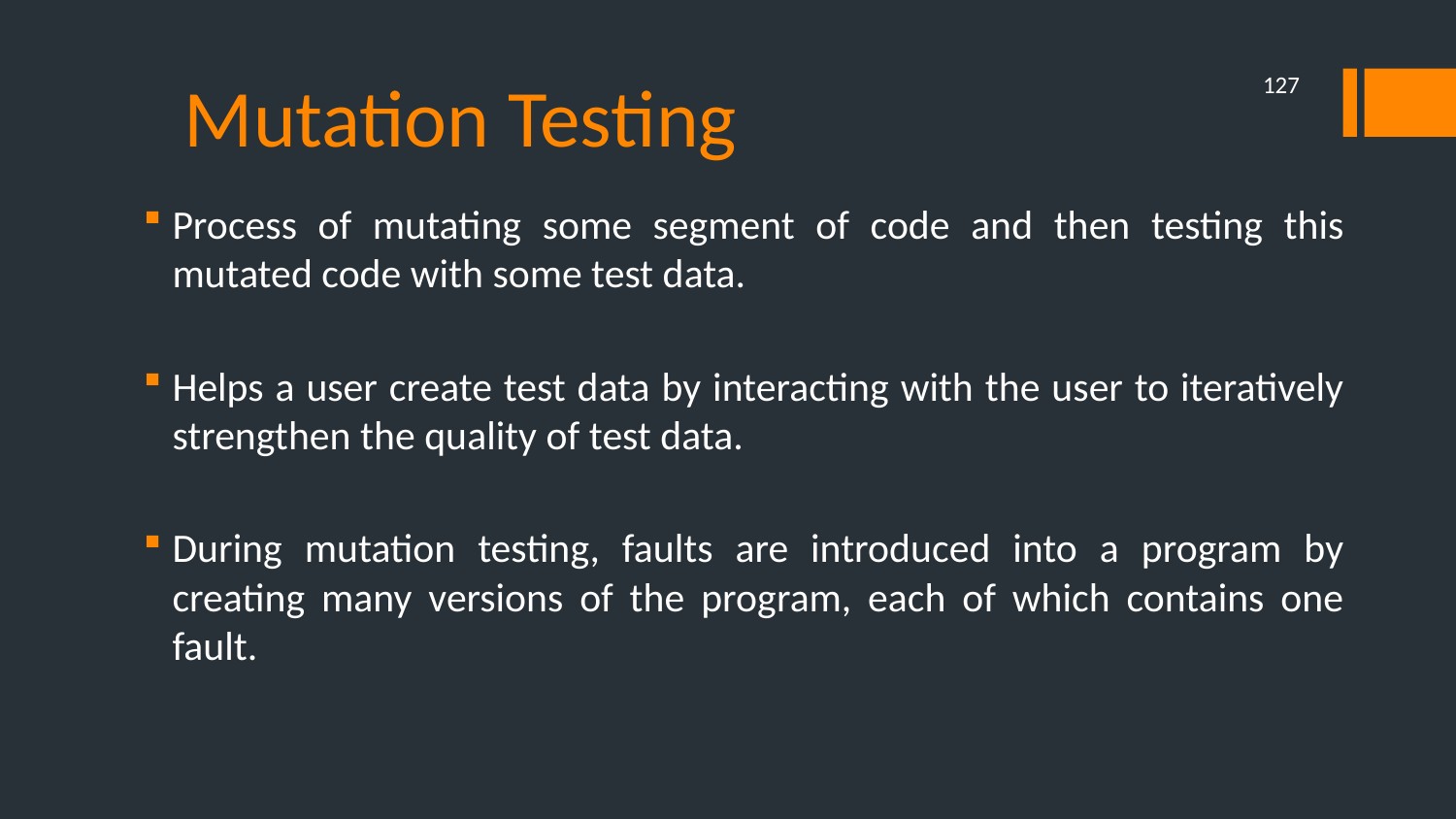

# Mutation Testing
127
Process of mutating some segment of code and then testing this mutated code with some test data.

Helps a user create test data by interacting with the user to iteratively strengthen the quality of test data.

During mutation testing, faults are introduced into a program by creating many versions of the program, each of which contains one fault.